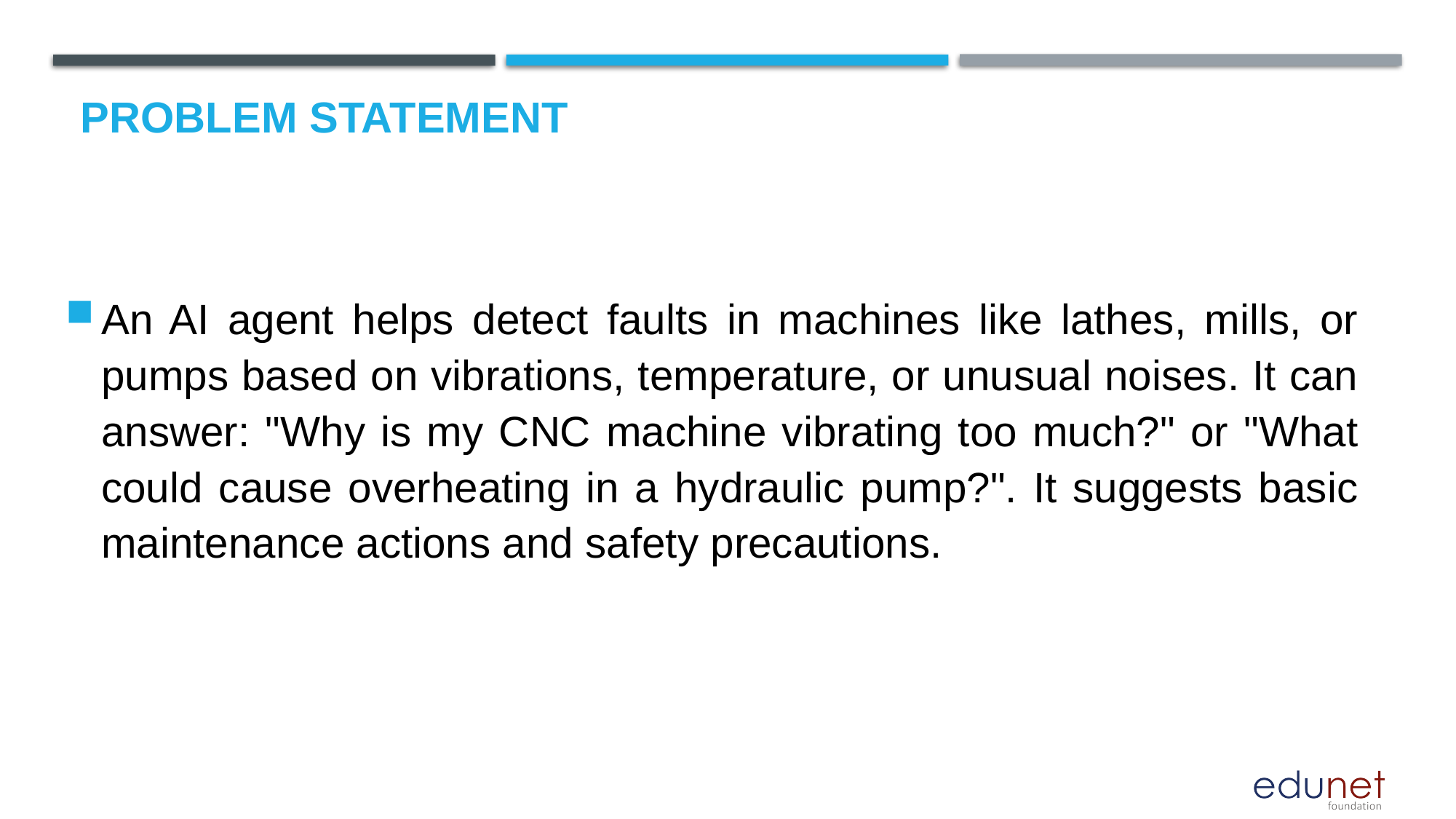

# Problem Statement
An AI agent helps detect faults in machines like lathes, mills, or pumps based on vibrations, temperature, or unusual noises. It can answer: "Why is my CNC machine vibrating too much?" or "What could cause overheating in a hydraulic pump?". It suggests basic maintenance actions and safety precautions.